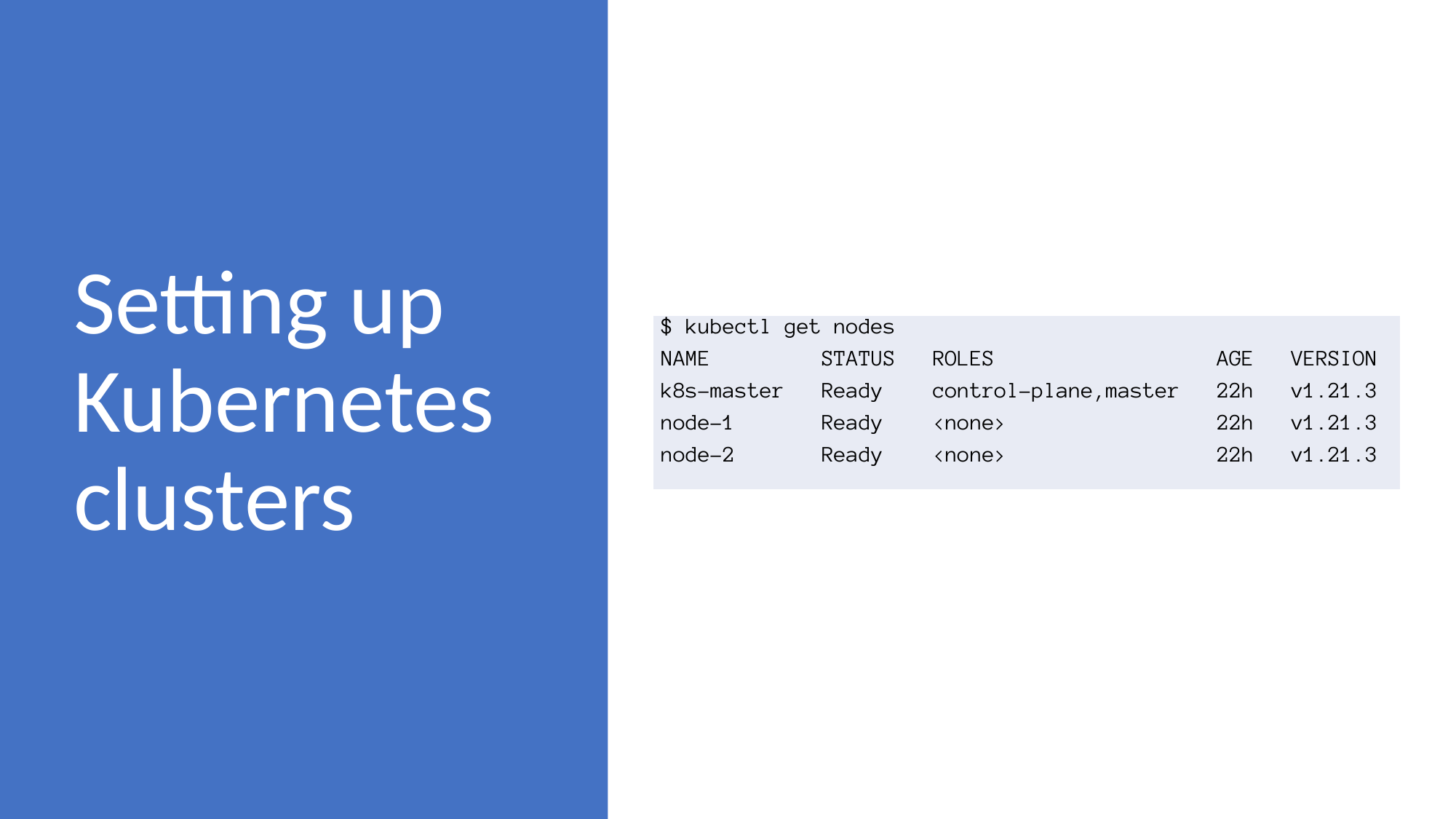

# Setting up Kubernetes clusters
| $ kubectl get nodes NAME STATUS ROLES AGE VERSION k8s-master Ready control-plane,master 22h v1.21.3 node-1 Ready <none> 22h v1.21.3 node-2 Ready <none> 22h v1.21.3 |
| --- |